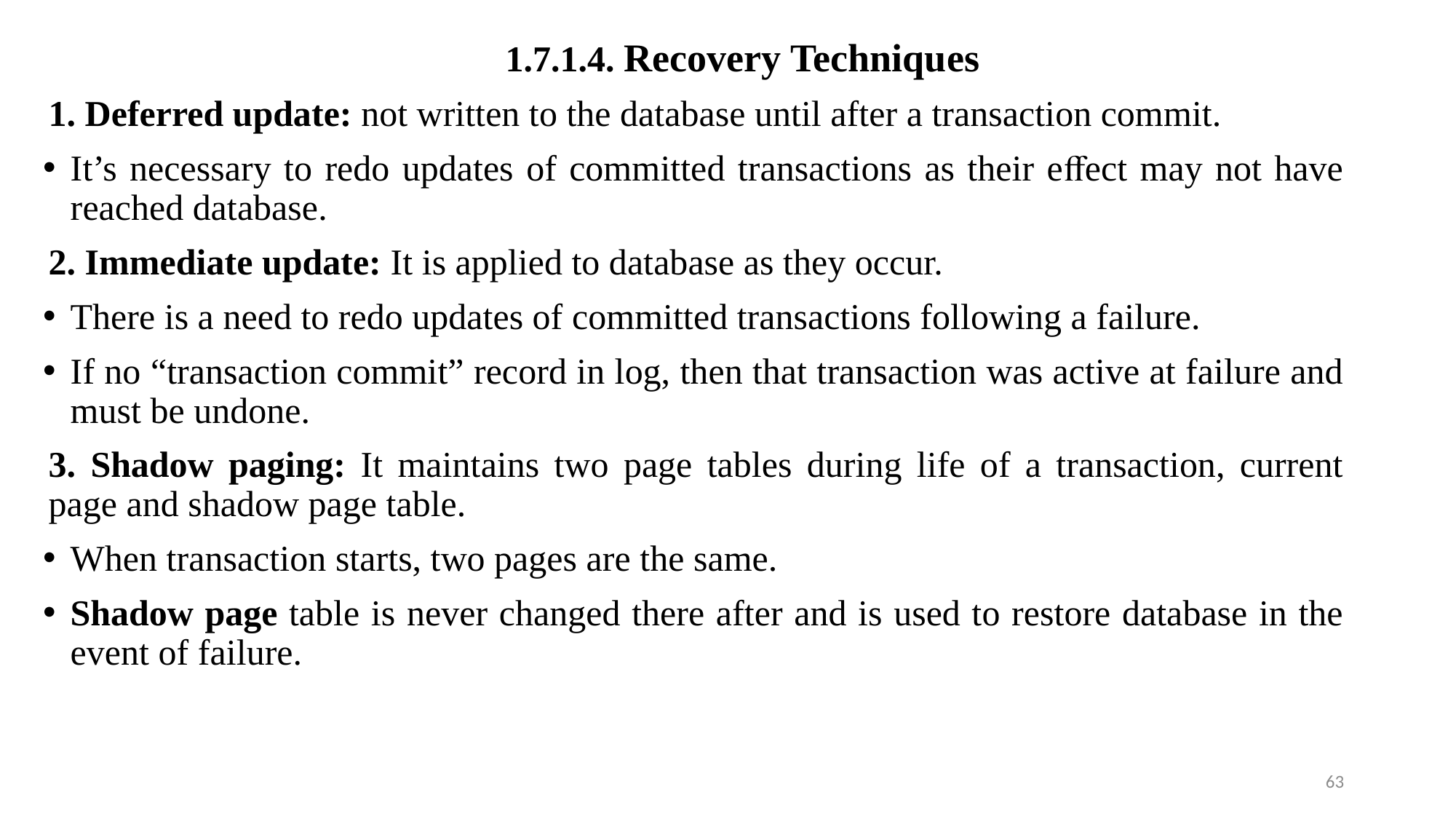

1.7.1.4. Recovery Techniques
1. Deferred update: not written to the database until after a transaction commit.
It’s necessary to redo updates of committed transactions as their eﬀect may not have reached database.
2. Immediate update: It is applied to database as they occur.
There is a need to redo updates of committed transactions following a failure.
If no “transaction commit” record in log, then that transaction was active at failure and must be undone.
3. Shadow paging: It maintains two page tables during life of a transaction, current page and shadow page table.
When transaction starts, two pages are the same.
Shadow page table is never changed there after and is used to restore database in the event of failure.

63